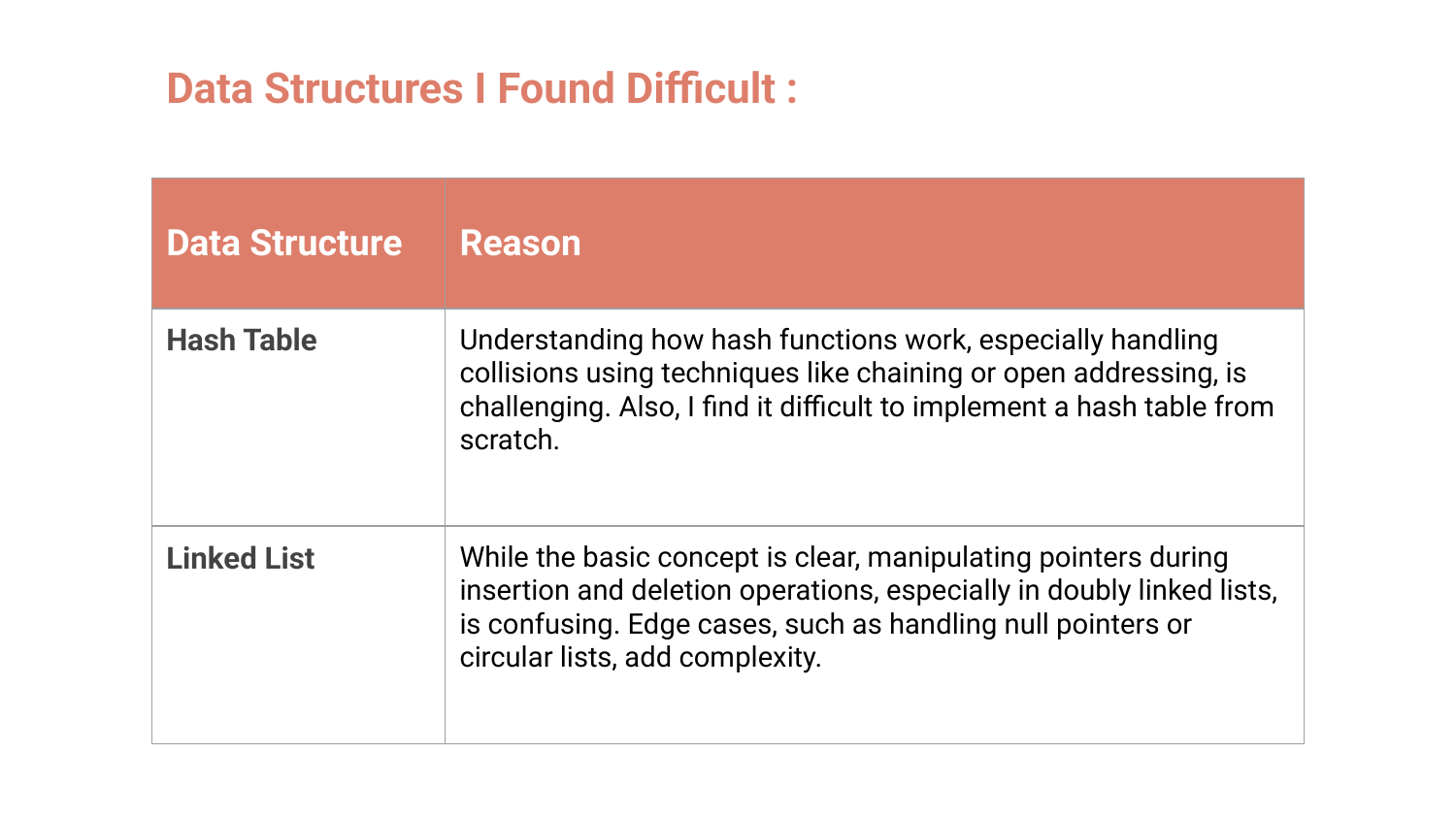

Data Structures I Found Difficult :
| Data Structure | Reason |
| --- | --- |
| Hash Table | Understanding how hash functions work, especially handling collisions using techniques like chaining or open addressing, is challenging. Also, I find it difficult to implement a hash table from scratch. |
| Linked List | While the basic concept is clear, manipulating pointers during insertion and deletion operations, especially in doubly linked lists, is confusing. Edge cases, such as handling null pointers or circular lists, add complexity. |